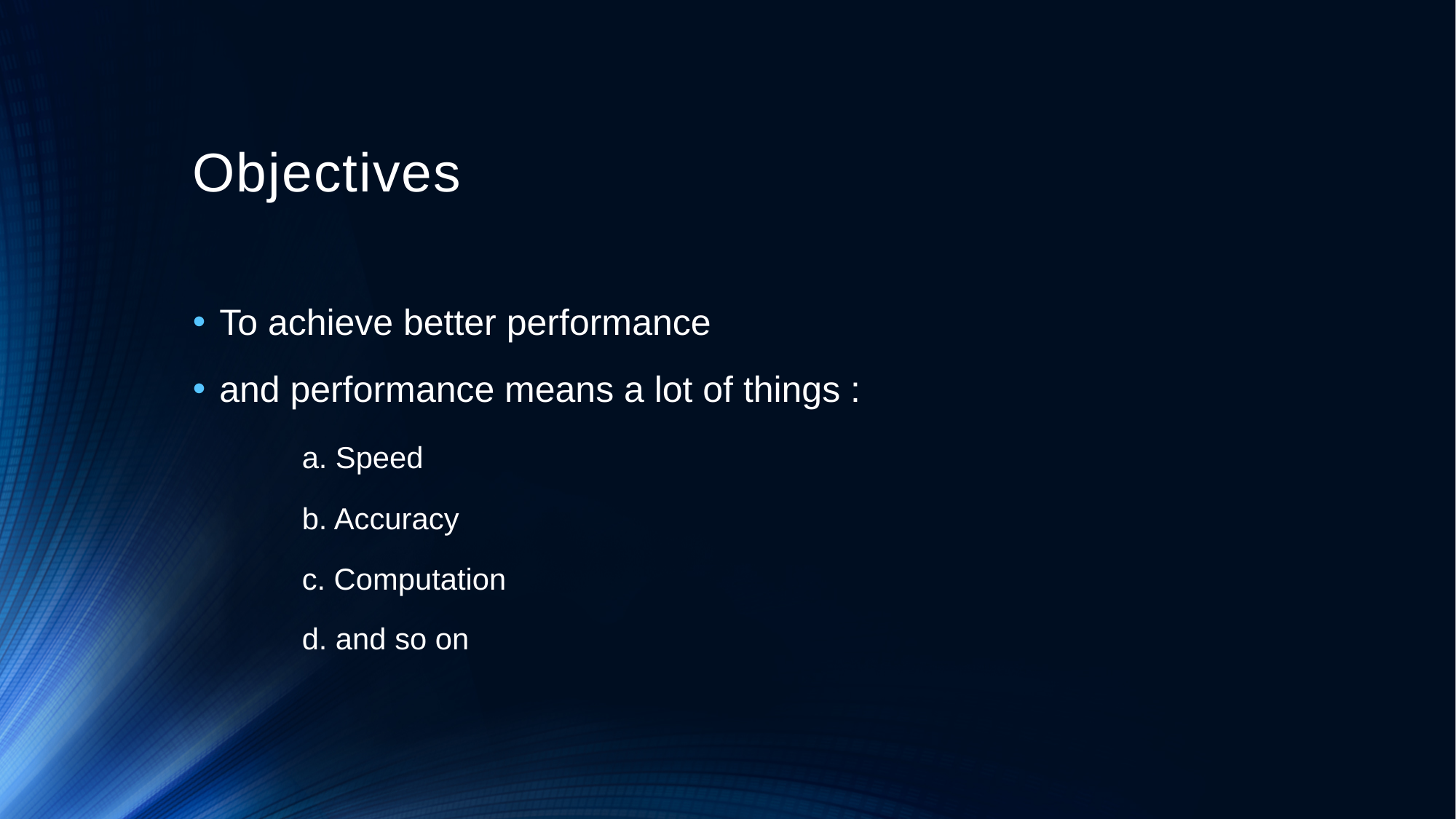

# Objectives

To achieve better performance
and performance means a lot of things :
	a. Speed
	b. Accuracy
	c. Computation
 	d. and so on